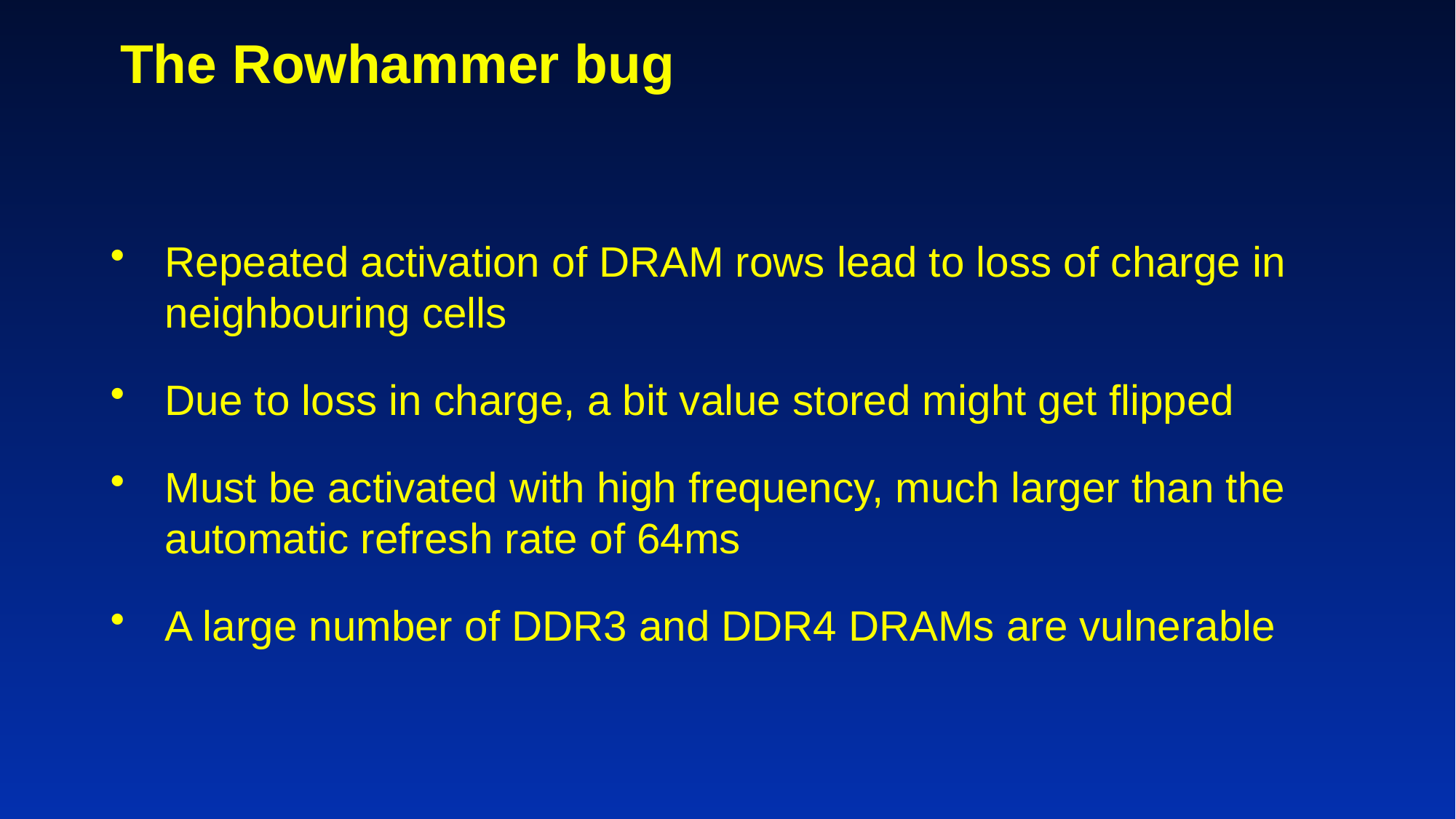

# The Rowhammer bug
Repeated activation of DRAM rows lead to loss of charge in neighbouring cells

Due to loss in charge, a bit value stored might get flipped

Must be activated with high frequency, much larger than the automatic refresh rate of 64ms

A large number of DDR3 and DDR4 DRAMs are vulnerable